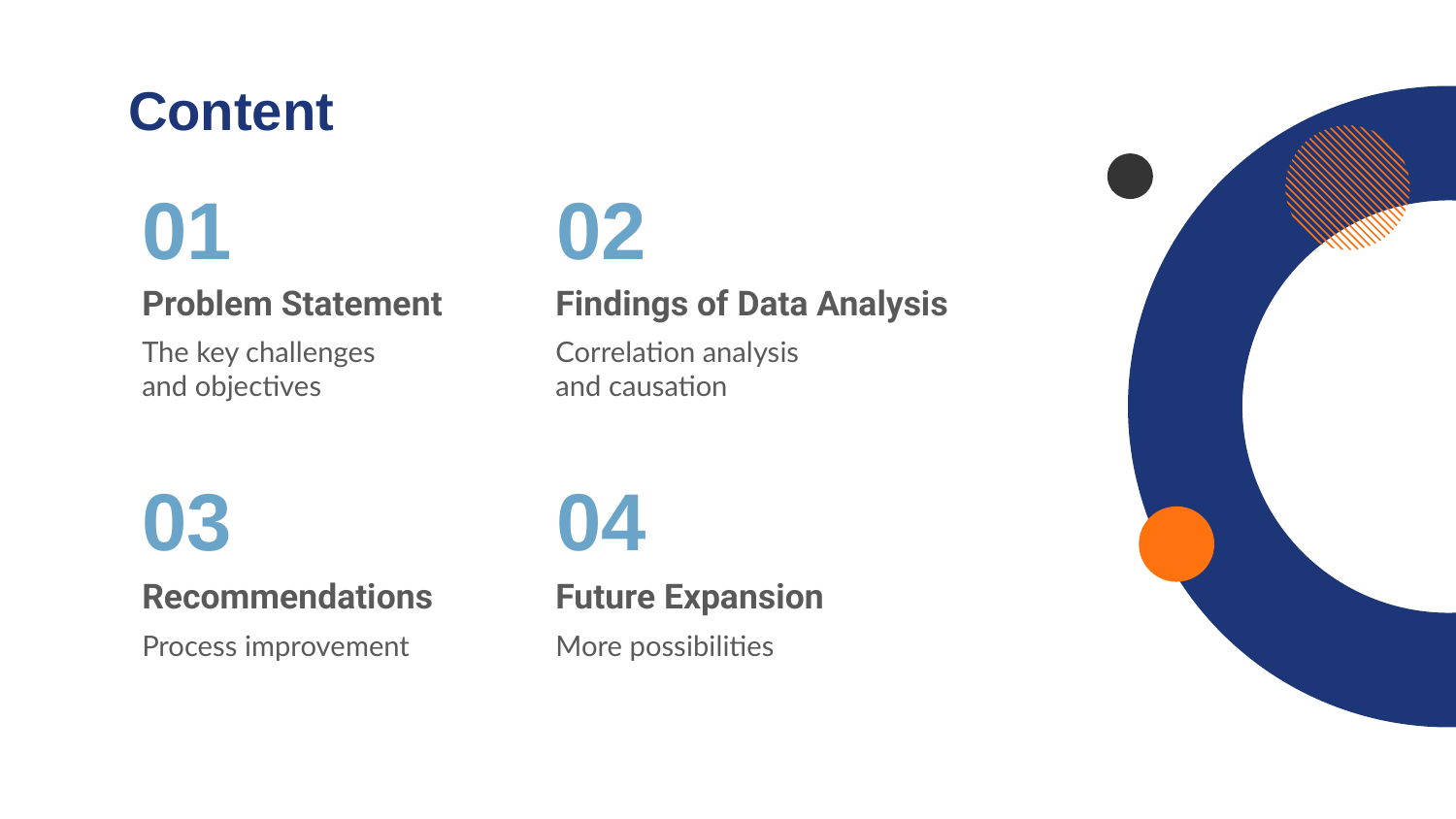

# Content
01
02
Problem Statement
Findings of Data Analysis
The key challenges and objectives
Correlation analysis and causation

03
04
Recommendations
Future Expansion
Process improvement
More possibilities